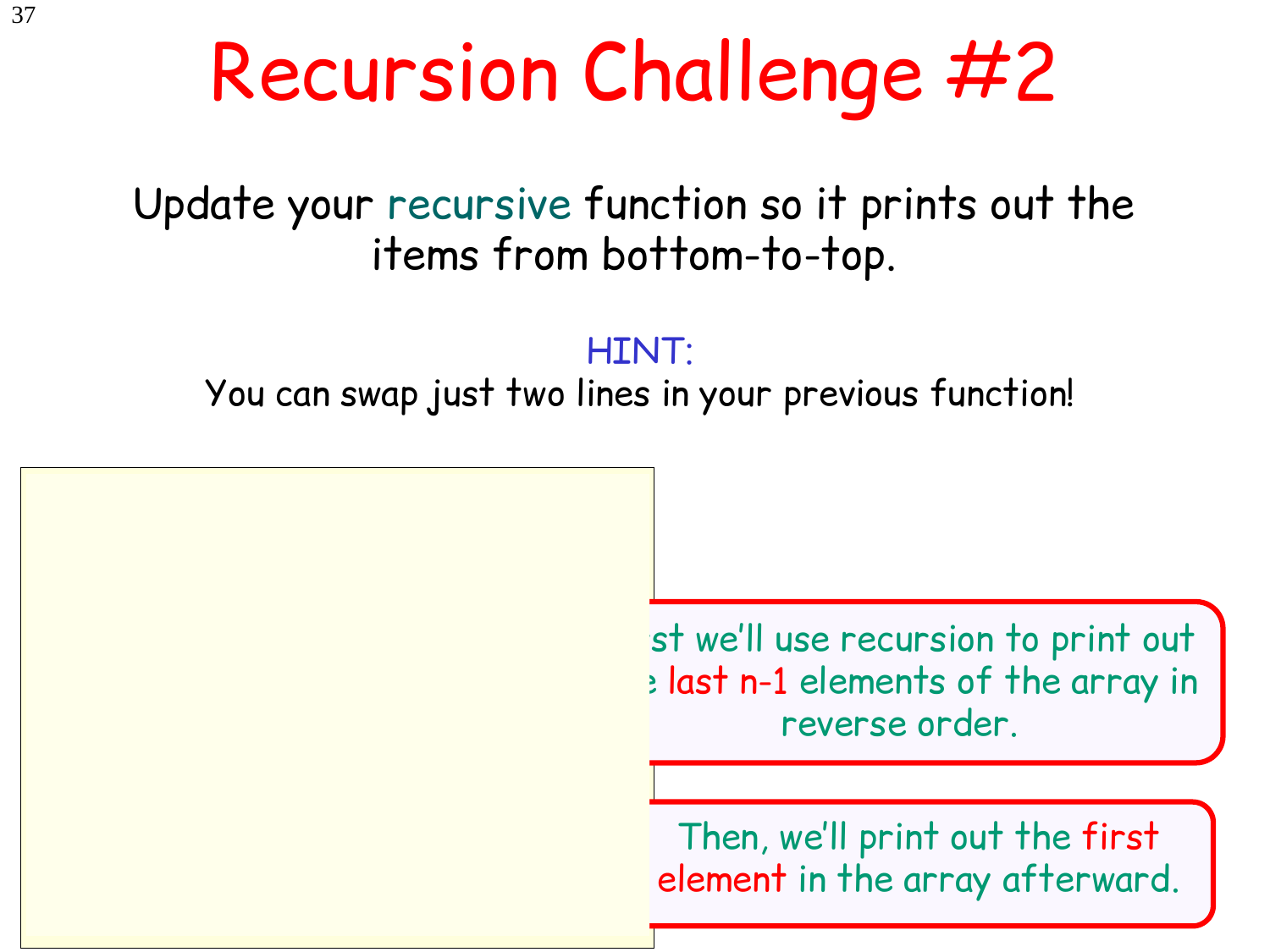

# Recursion Challenge #2
37
Update your recursive function so it prints out the items from bottom-to-top.
HINT:
You can swap just two lines in your previous function!

void printArr(int arr[], int size)
{
}

First we’ll use recursion to print out the last n-1 elements of the array in reverse order.
if (size == 0)
     return;
cout << arr[0];
Then, we’ll print out the first element in the array afterward.
 printArr(arr+1,size-1);